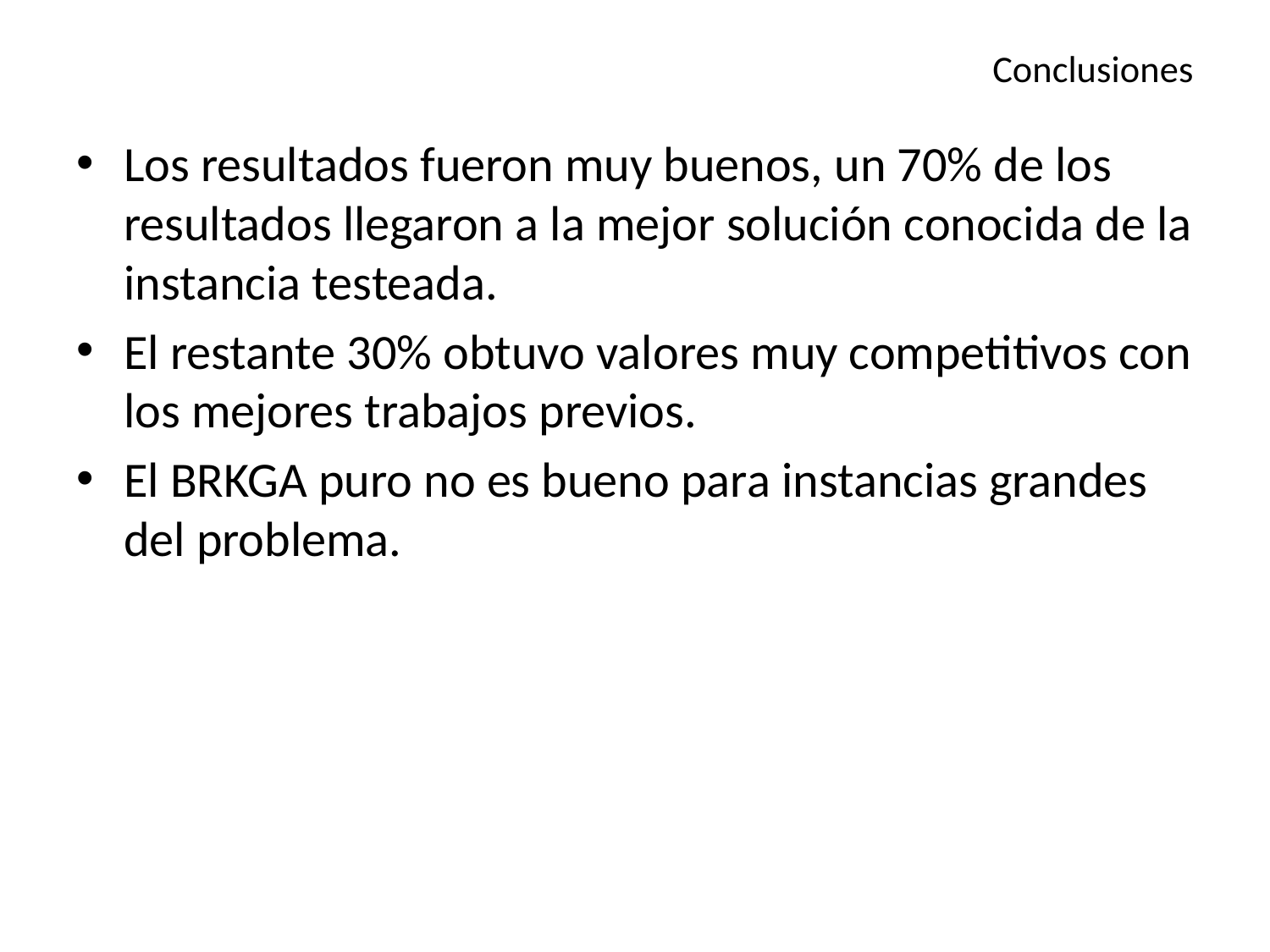

# Conclusiones
Los resultados fueron muy buenos, un 70% de los resultados llegaron a la mejor solución conocida de la instancia testeada.
El restante 30% obtuvo valores muy competitivos con los mejores trabajos previos.
El BRKGA puro no es bueno para instancias grandes del problema.